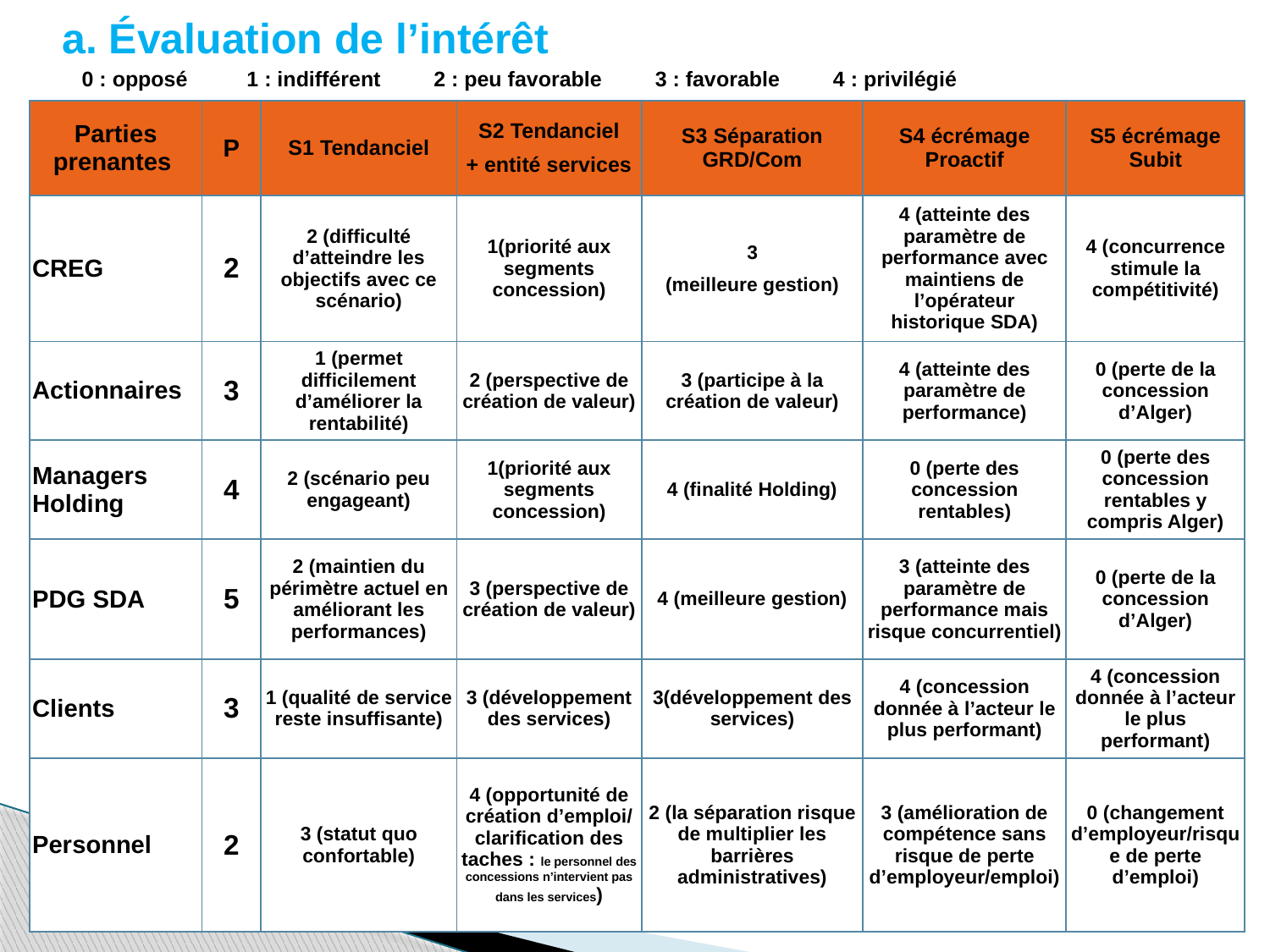

a. Évaluation de l’intérêt
0 : opposé          1 : indifférent         2 : peu favorable         3 : favorable         4 : privilégié
| Parties prenantes | P | S1 Tendanciel | S2 Tendanciel + entité services | S3 Séparation GRD/Com | S4 écrémage Proactif | S5 écrémage Subit |
| --- | --- | --- | --- | --- | --- | --- |
| CREG | 2 | 2 (difficulté d’atteindre les objectifs avec ce scénario) | 1(priorité aux segments concession) | 3 (meilleure gestion) | 4 (atteinte des paramètre de performance avec maintiens de l’opérateur historique SDA) | 4 (concurrence stimule la compétitivité) |
| Actionnaires | 3 | 1 (permet difficilement d’améliorer la rentabilité) | 2 (perspective de création de valeur) | 3 (participe à la création de valeur) | 4 (atteinte des paramètre de performance) | 0 (perte de la concession d’Alger) |
| Managers Holding | 4 | 2 (scénario peu engageant) | 1(priorité aux segments concession) | 4 (finalité Holding) | 0 (perte des concession rentables) | 0 (perte des concession rentables y compris Alger) |
| PDG SDA | 5 | 2 (maintien du périmètre actuel en améliorant les performances) | 3 (perspective de création de valeur) | 4 (meilleure gestion) | 3 (atteinte des paramètre de performance mais risque concurrentiel) | 0 (perte de la concession d’Alger) |
| Clients | 3 | 1 (qualité de service reste insuffisante) | 3 (développement des services) | 3(développement des services) | 4 (concession donnée à l’acteur le plus performant) | 4 (concession donnée à l’acteur le plus performant) |
| Personnel | 2 | 3 (statut quo confortable) | 4 (opportunité de création d’emploi/ clarification des taches : le personnel des concessions n’intervient pas dans les services) | 2 (la séparation risque de multiplier les barrières administratives) | 3 (amélioration de compétence sans risque de perte d’employeur/emploi) | 0 (changement d’employeur/risque de perte d’emploi) |
70